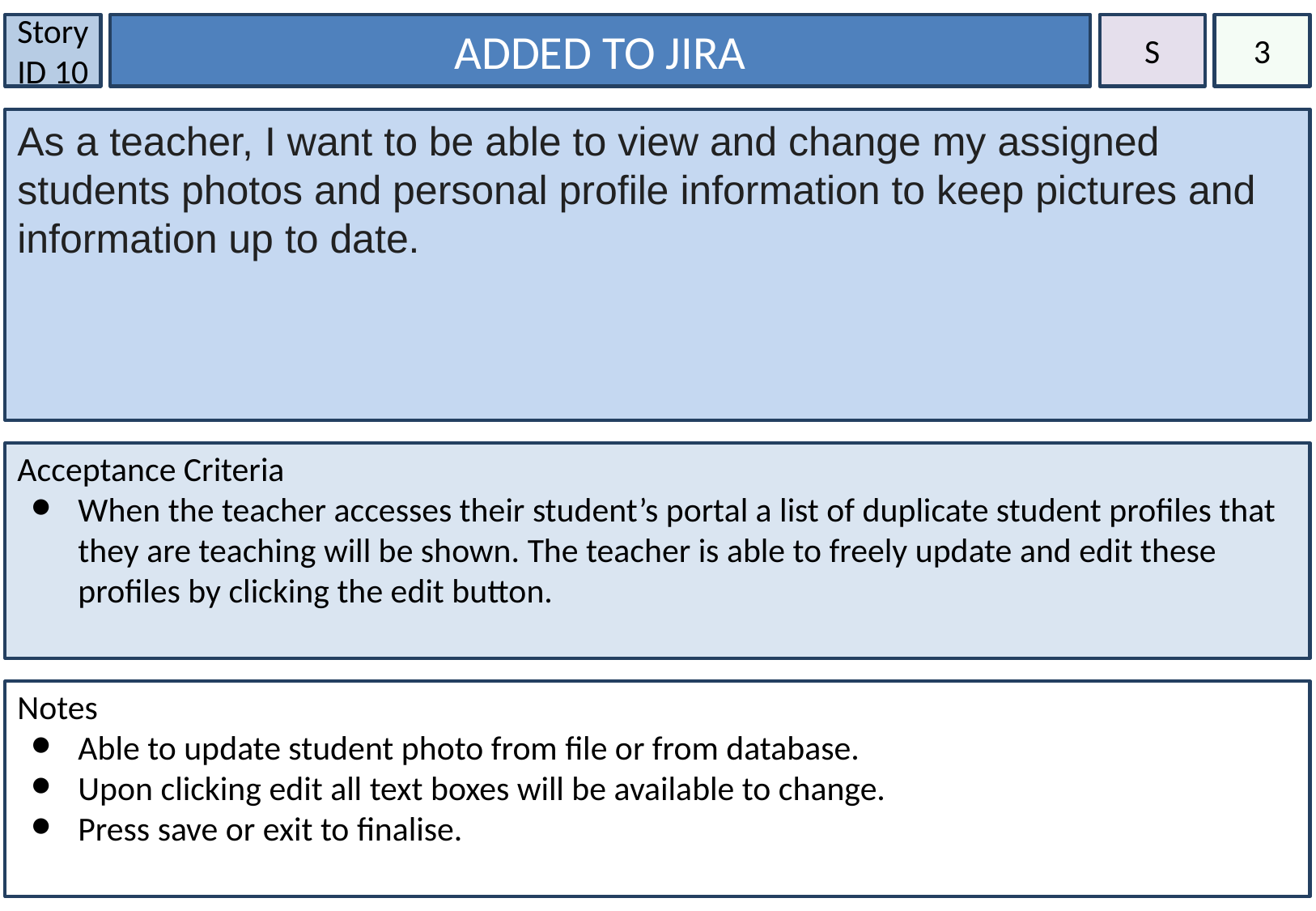

Story ID 10
ADDED TO JIRA
S
3
As a teacher, I want to be able to view and change my assigned students photos and personal profile information to keep pictures and information up to date.
#
Acceptance Criteria
When the teacher accesses their student’s portal a list of duplicate student profiles that they are teaching will be shown. The teacher is able to freely update and edit these profiles by clicking the edit button.

Notes
Able to update student photo from file or from database.
Upon clicking edit all text boxes will be available to change.
Press save or exit to finalise.